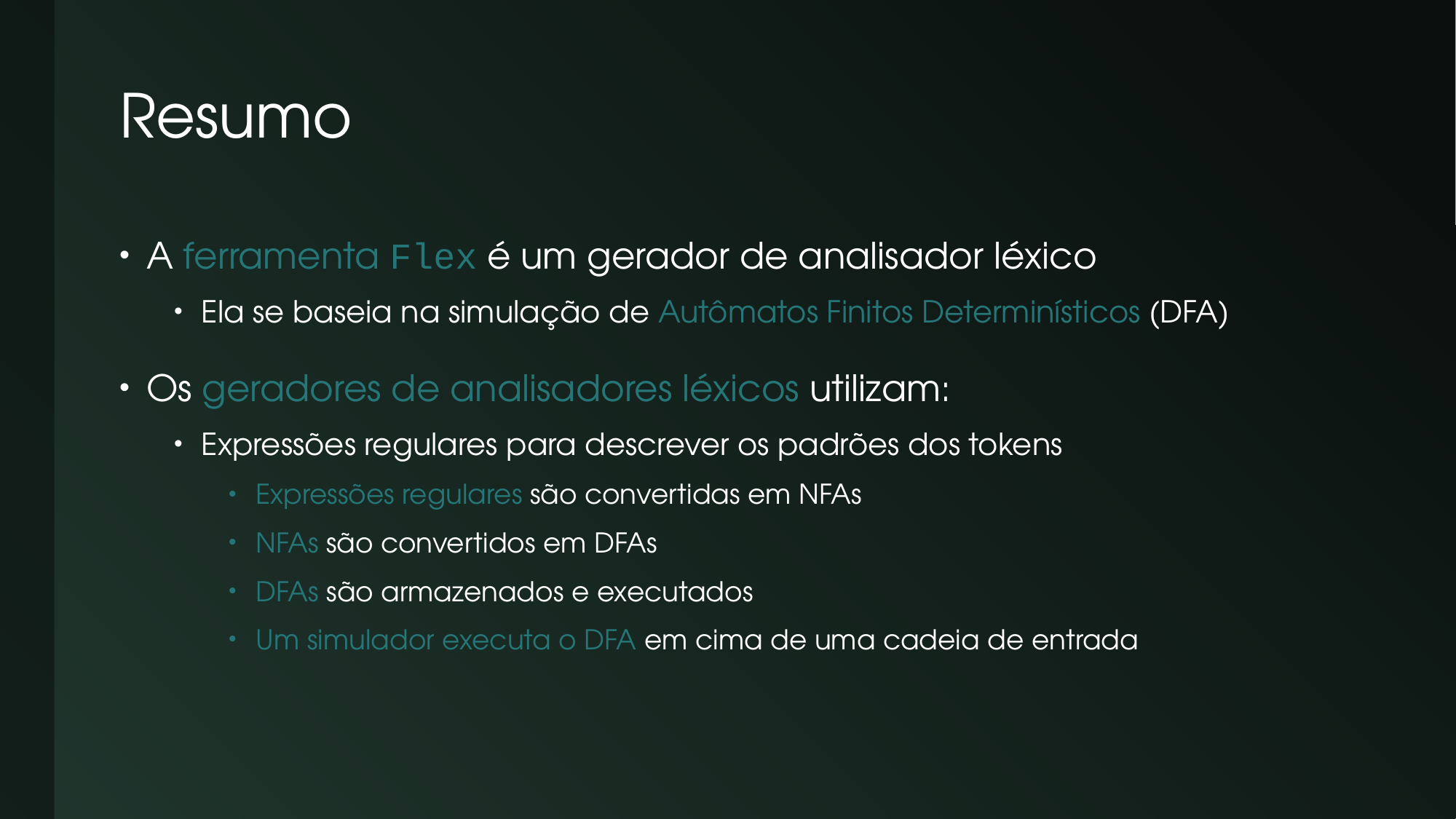

# Resumo
A ferramenta Flex é um gerador de analisador léxico
Ela se baseia na simulação de Autômatos Finitos Determinísticos (DFA)
Os geradores de analisadores léxicos utilizam:
Expressões regulares para descrever os padrões dos tokens
Expressões regulares são convertidas em NFAs
NFAs são convertidos em DFAs
DFAs são armazenados e executados
Um simulador executa o DFA em cima de uma cadeia de entrada